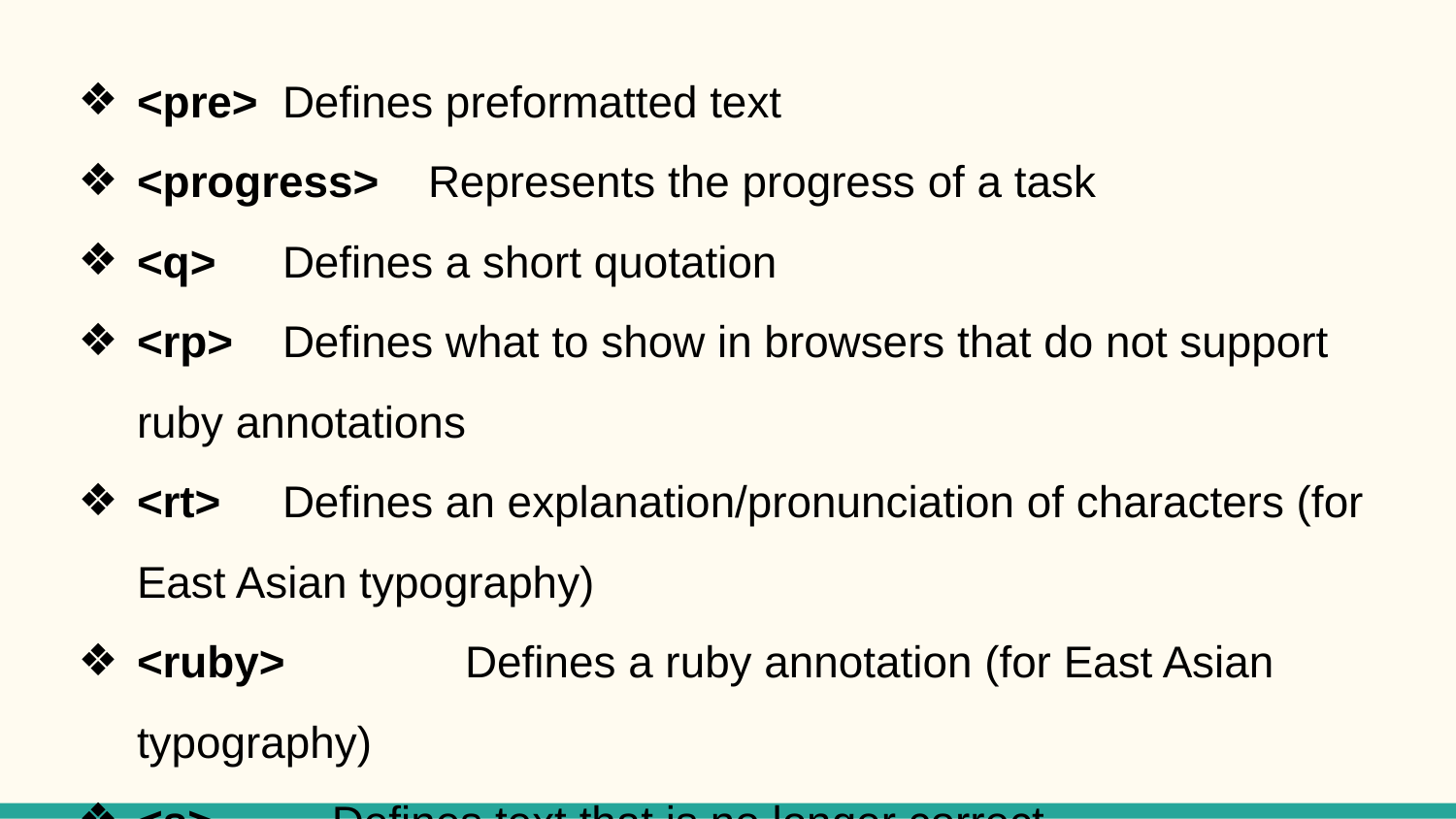

<pre>	Defines preformatted text
<progress>	Represents the progress of a task
<q>	Defines a short quotation
<rp>	Defines what to show in browsers that do not support ruby annotations
<rt>	Defines an explanation/pronunciation of characters (for East Asian typography)
<ruby>	   Defines a ruby annotation (for East Asian typography)
<s>	    Defines text that is no longer correct